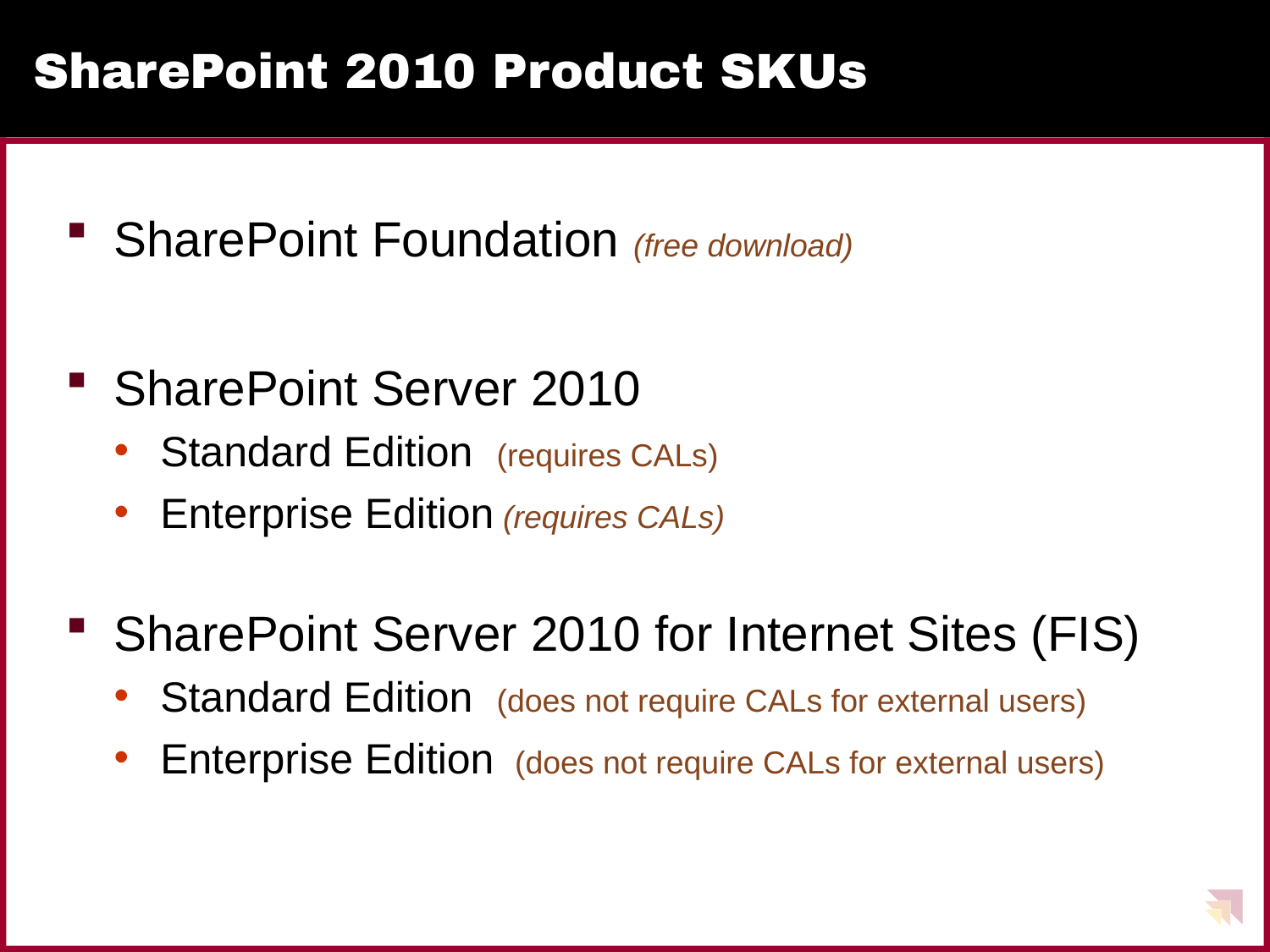

# SharePoint 2010 Product SKUs
SharePoint Foundation (free download)

SharePoint Server 2010
Standard Edition  (requires CALs)
Enterprise Edition (requires CALs)

SharePoint Server 2010 for Internet Sites (FIS)
Standard Edition  (does not require CALs for external users)
Enterprise Edition  (does not require CALs for external users)